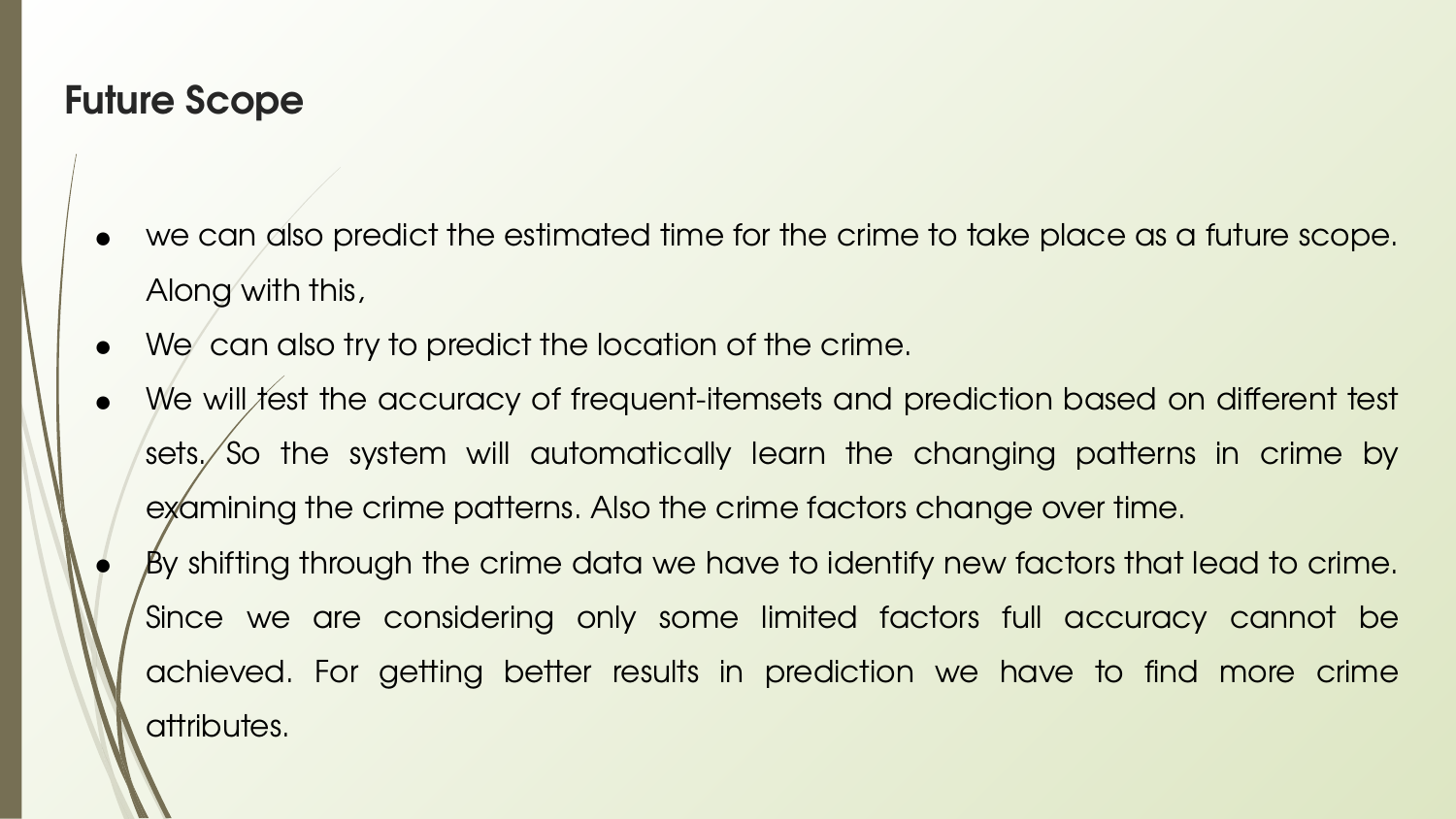

# Future Scope
we can also predict the estimated time for the crime to take place as a future scope. Along with this,
We  can also try to predict the location of the crime.
We will test the accuracy of frequent-itemsets and prediction based on different test sets. So the system will automatically learn the changing patterns in crime by examining the crime patterns. Also the crime factors change over time.
By shifting through the crime data we have to identify new factors that lead to crime. Since we are considering only some limited factors full accuracy cannot be achieved. For getting better results in prediction we have to find more crime attributes.